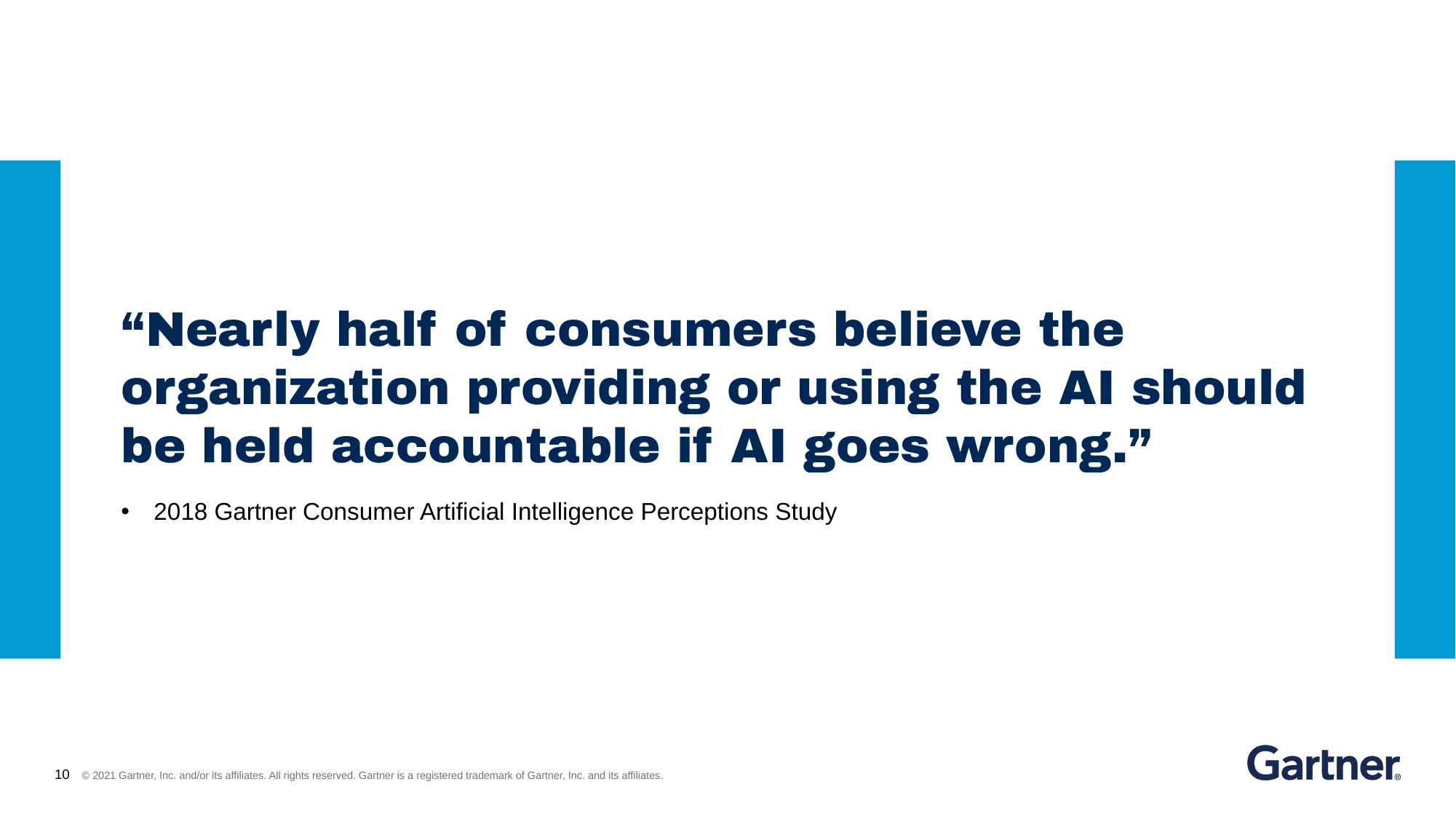

# “Nearly half of consumers believe the organization providing or using the AI should be held accountable if AI goes wrong.”
2018 Gartner Consumer Artificial Intelligence Perceptions Study